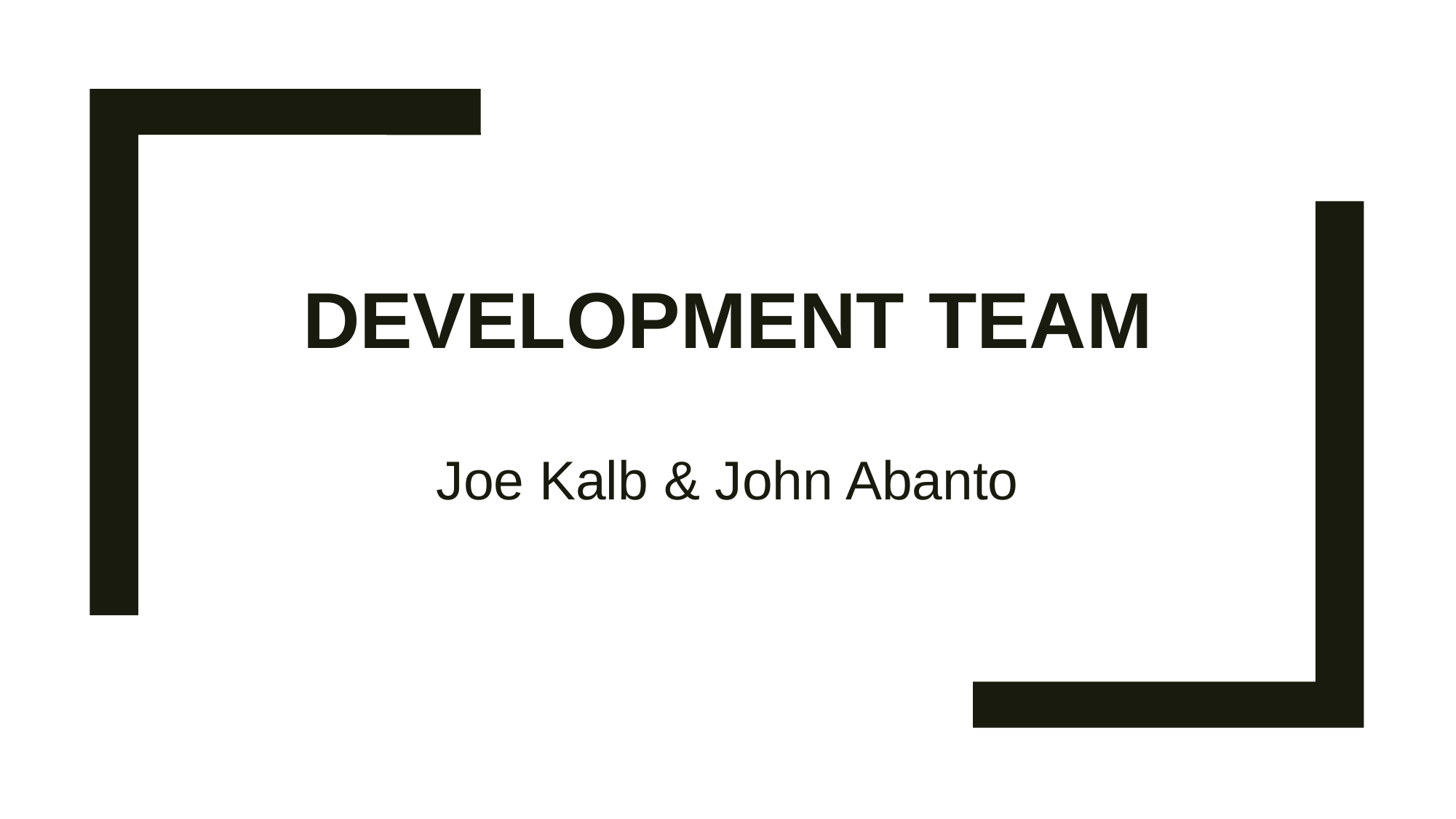

# DEVELOPMENT TEAM
Joe Kalb & John Abanto